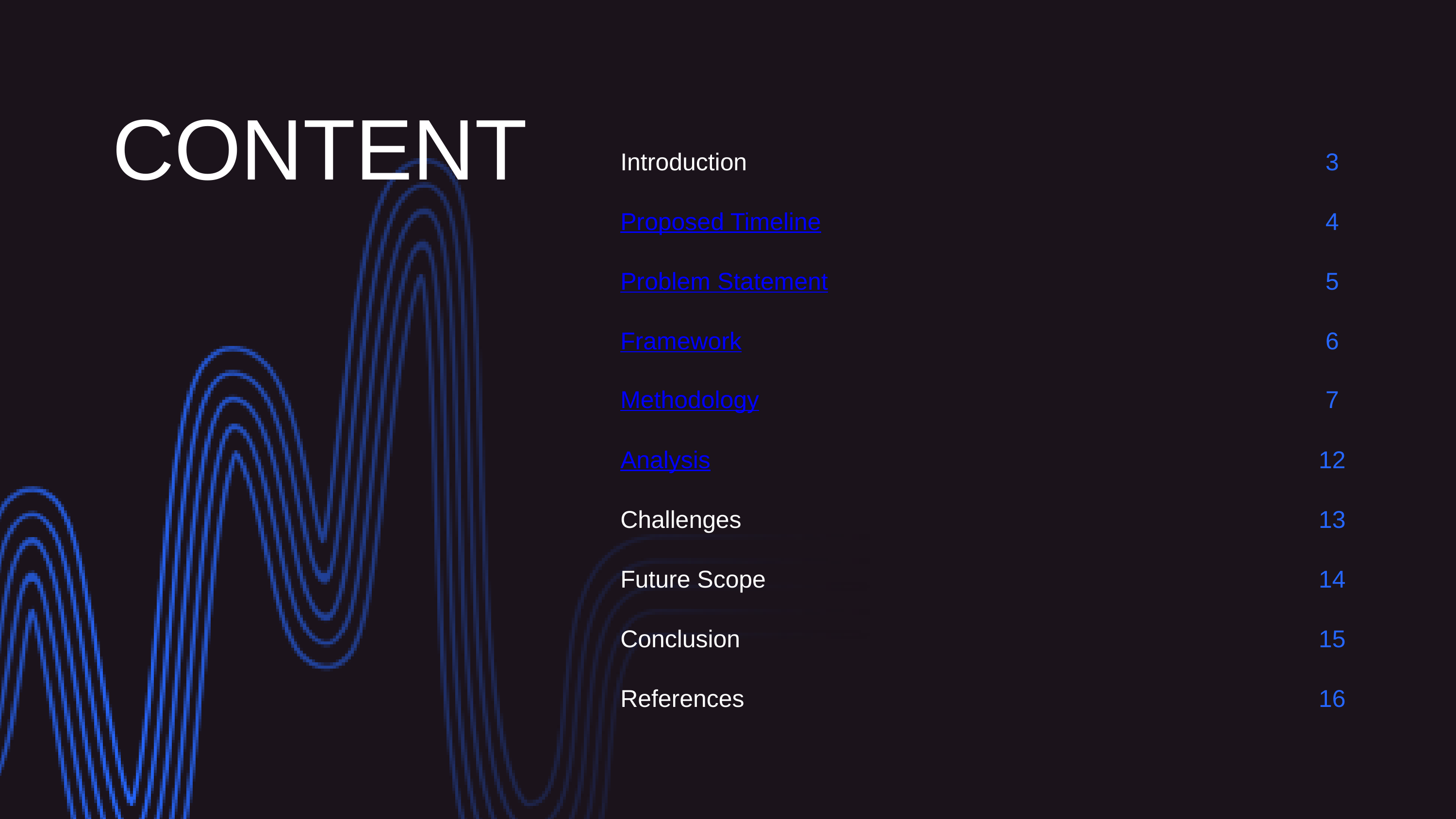

CONTENT
| Introduction | 3 |
| --- | --- |
| Proposed Timeline | 4 |
| Problem Statement | 5 |
| Framework | 6 |
| Methodology | 7 |
| Analysis | 12 |
| Challenges | 13 |
| Future Scope | 14 |
| Conclusion | 15 |
| References | 16 |